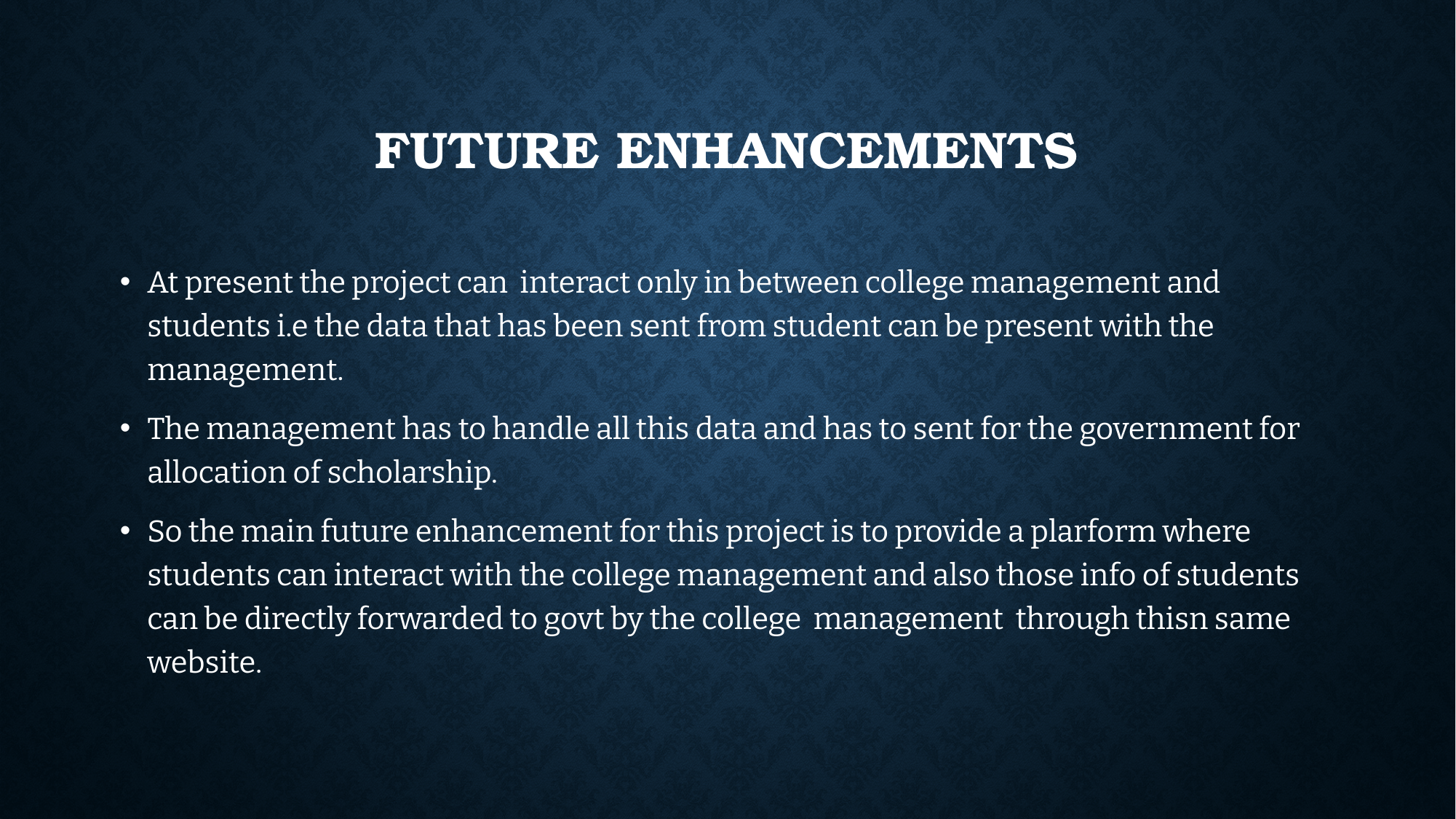

# Future enhancements
At present the project can  interact only in between college management and students i.e the data that has been sent from student can be present with the management.
The management has to handle all this data and has to sent for the government for allocation of scholarship.
So the main future enhancement for this project is to provide a plarform where students can interact with the college management and also those info of students can be directly forwarded to govt by the college  management  through thisn same website.